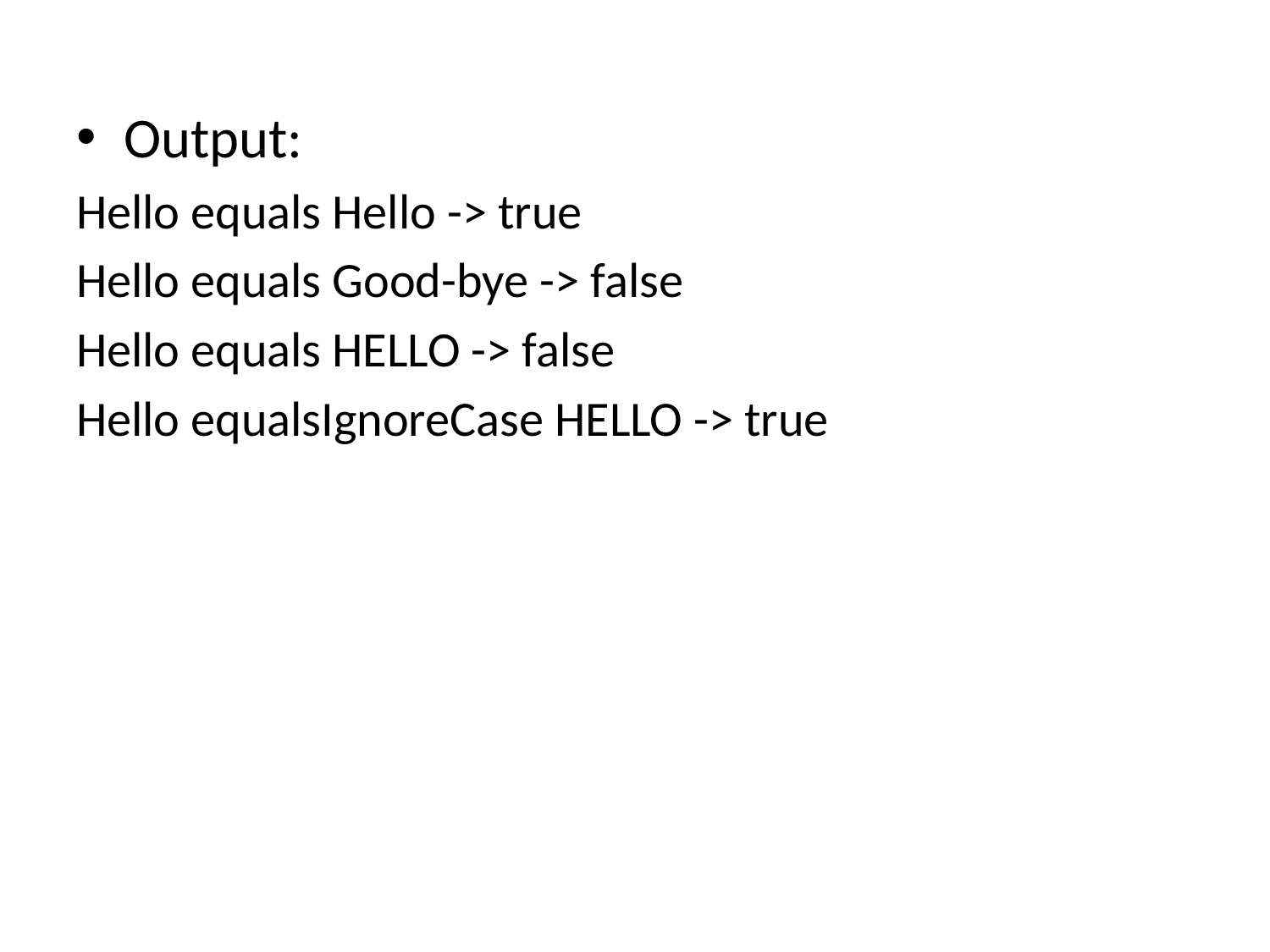

Output:
Hello equals Hello -> true
Hello equals Good-bye -> false
Hello equals HELLO -> false
Hello equalsIgnoreCase HELLO -> true